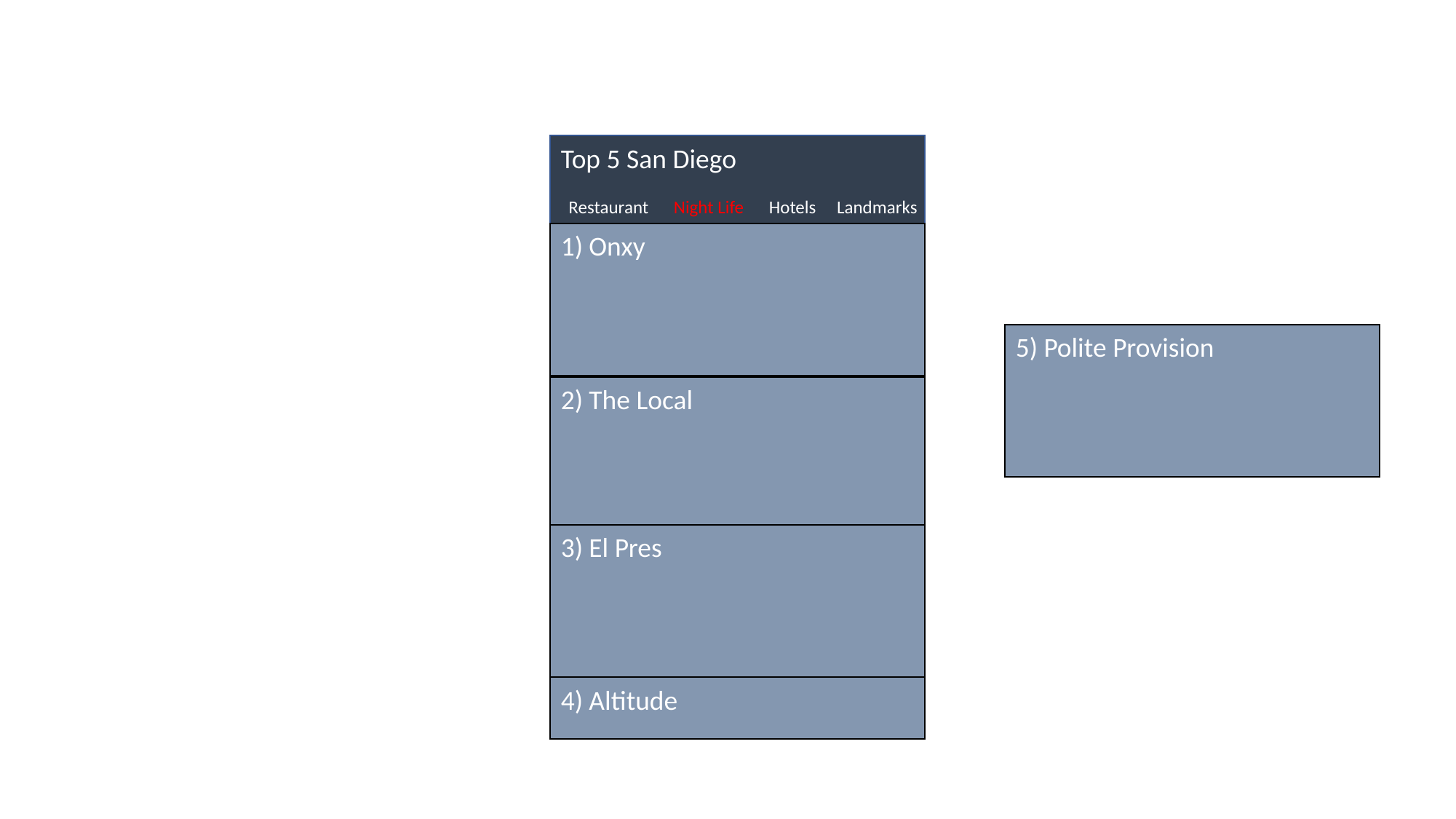

Top 5 San Diego
Restaurant      Night Life      Hotels     Landmarks
1) Onxy
2) The Local
3) El Pres
4) Altitude
5) Polite Provision